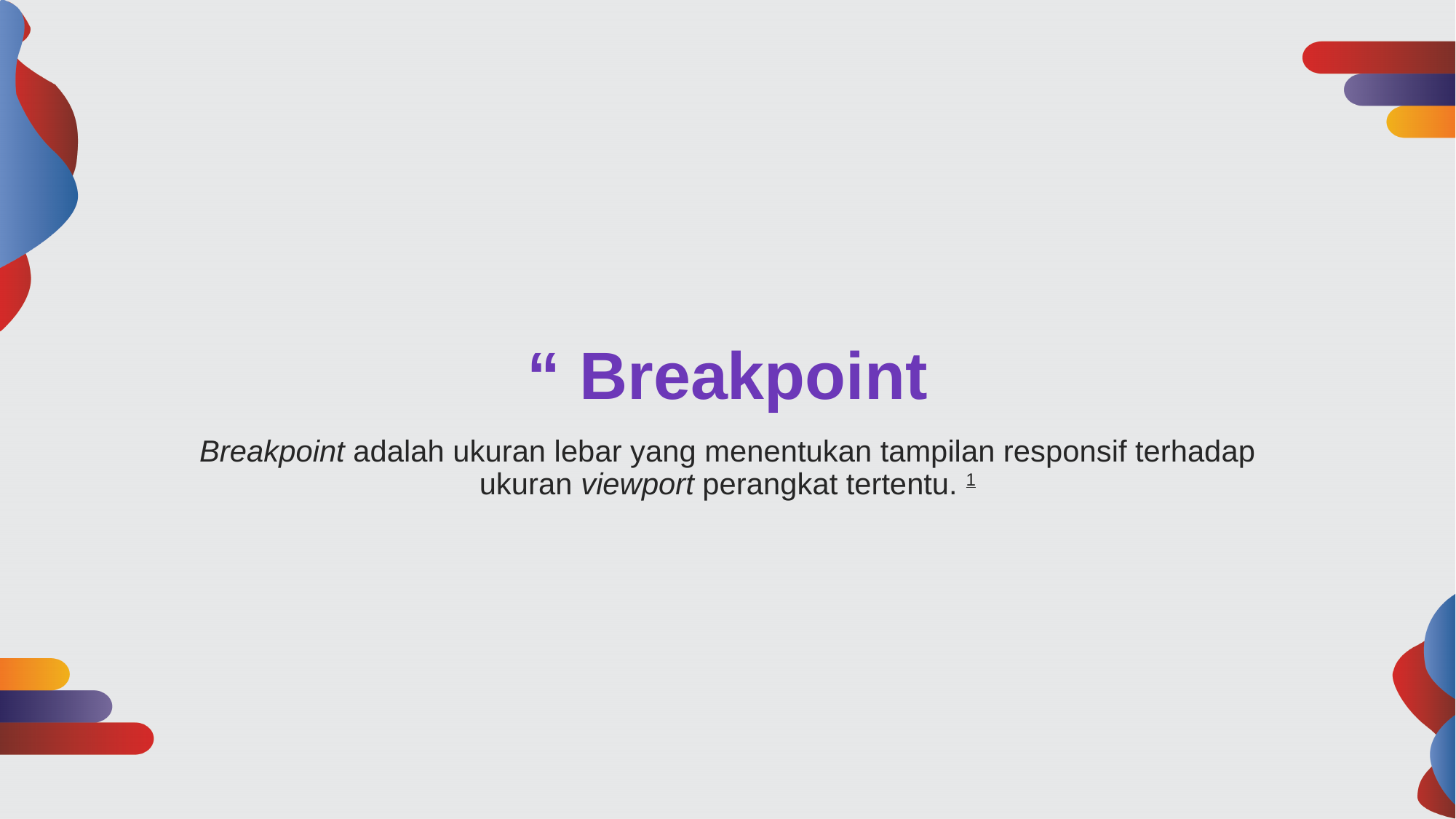

# “ Breakpoint
Breakpoint adalah ukuran lebar yang menentukan tampilan responsif terhadap ukuran viewport perangkat tertentu. 1